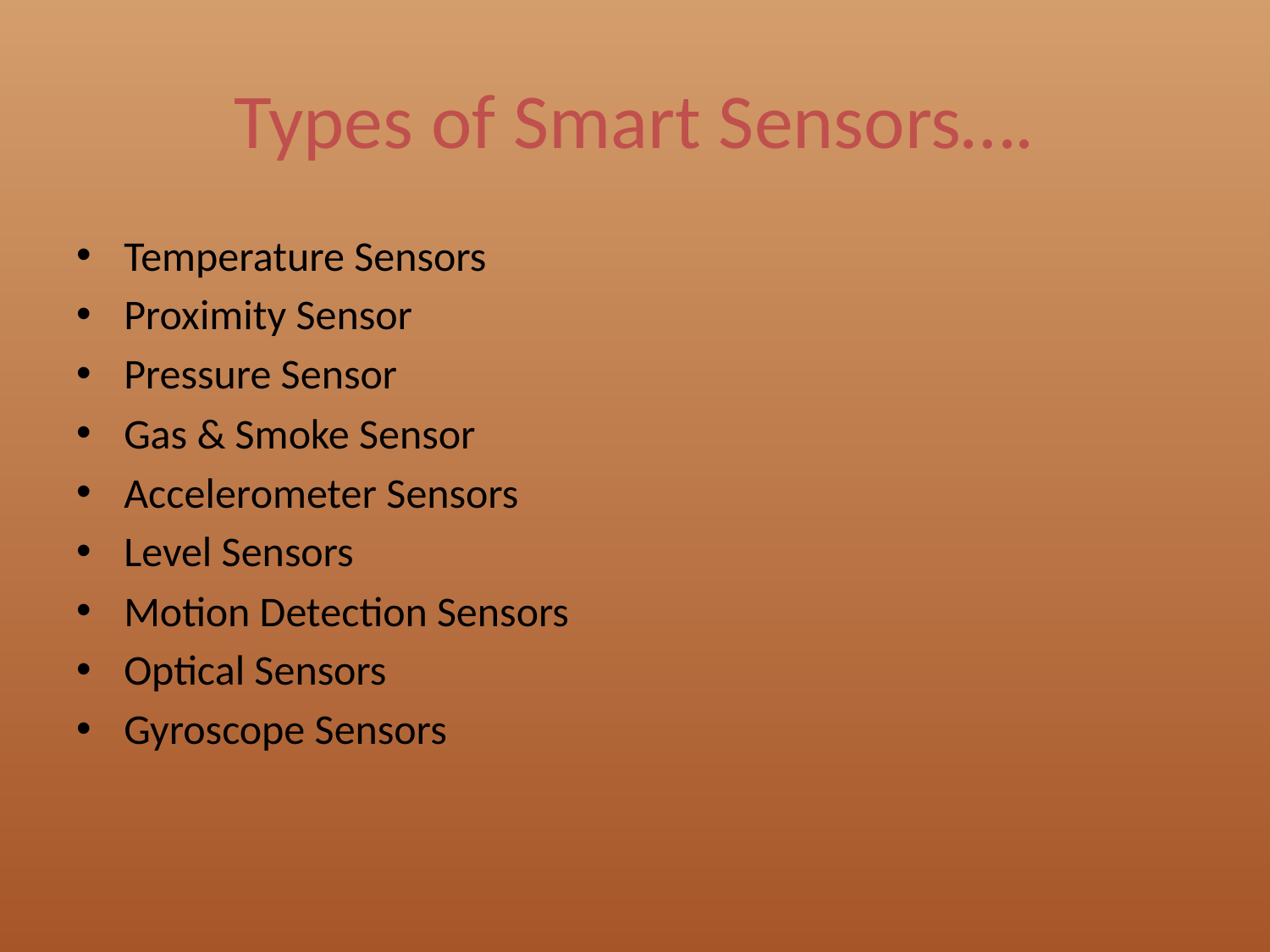

# Types of Smart Sensors….
Temperature Sensors
Proximity Sensor
Pressure Sensor
Gas & Smoke Sensor
Accelerometer Sensors
Level Sensors
Motion Detection Sensors
Optical Sensors
Gyroscope Sensors